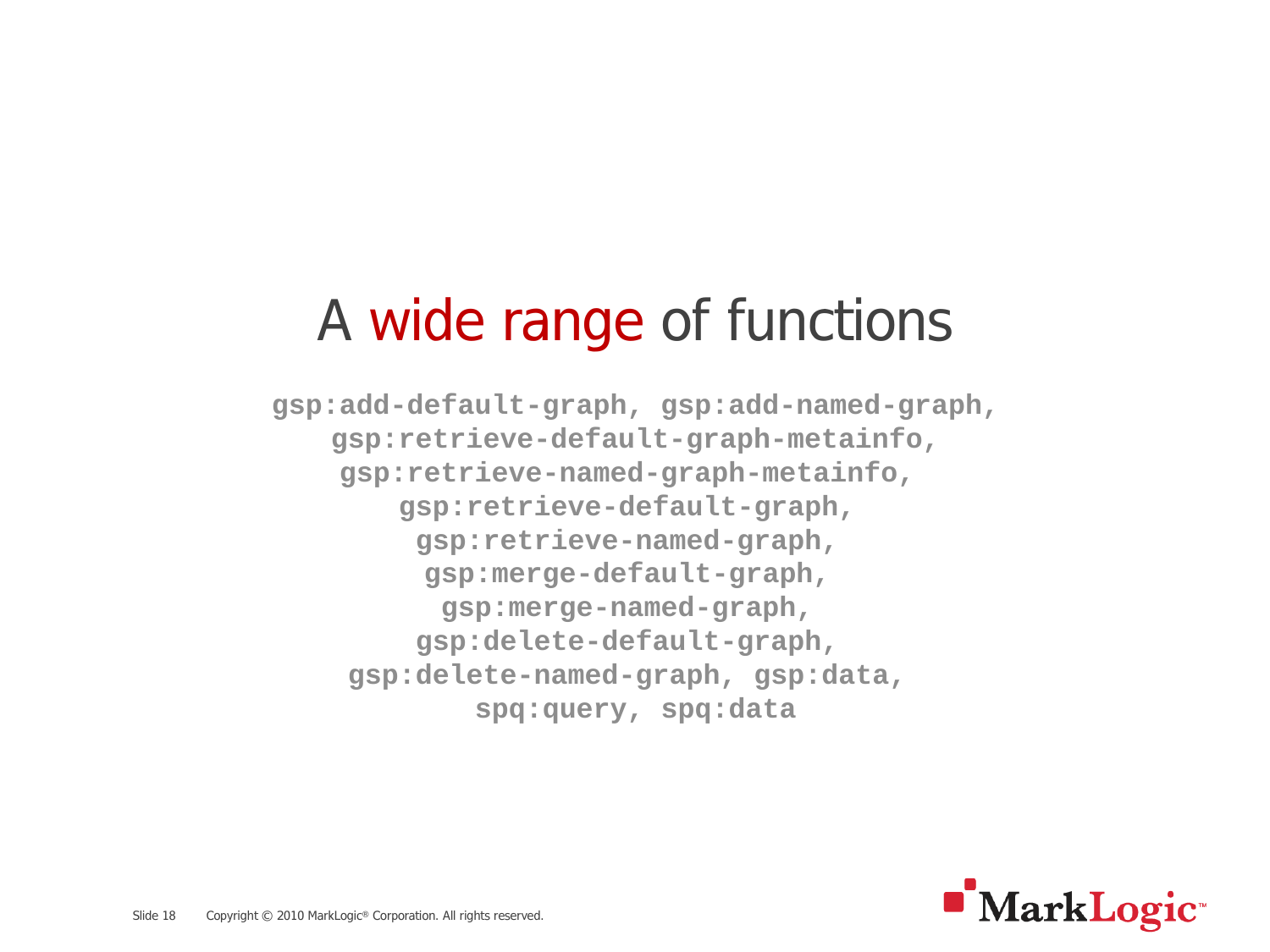

A wide range of functions

gsp:add-default-graph, gsp:add-named-graph, gsp:retrieve-default-graph-metainfo, gsp:retrieve-named-graph-metainfo,
gsp:retrieve-default-graph,
gsp:retrieve-named-graph,
gsp:merge-default-graph,
gsp:merge-named-graph,
gsp:delete-default-graph,
gsp:delete-named-graph, gsp:data,
spq:query, spq:data